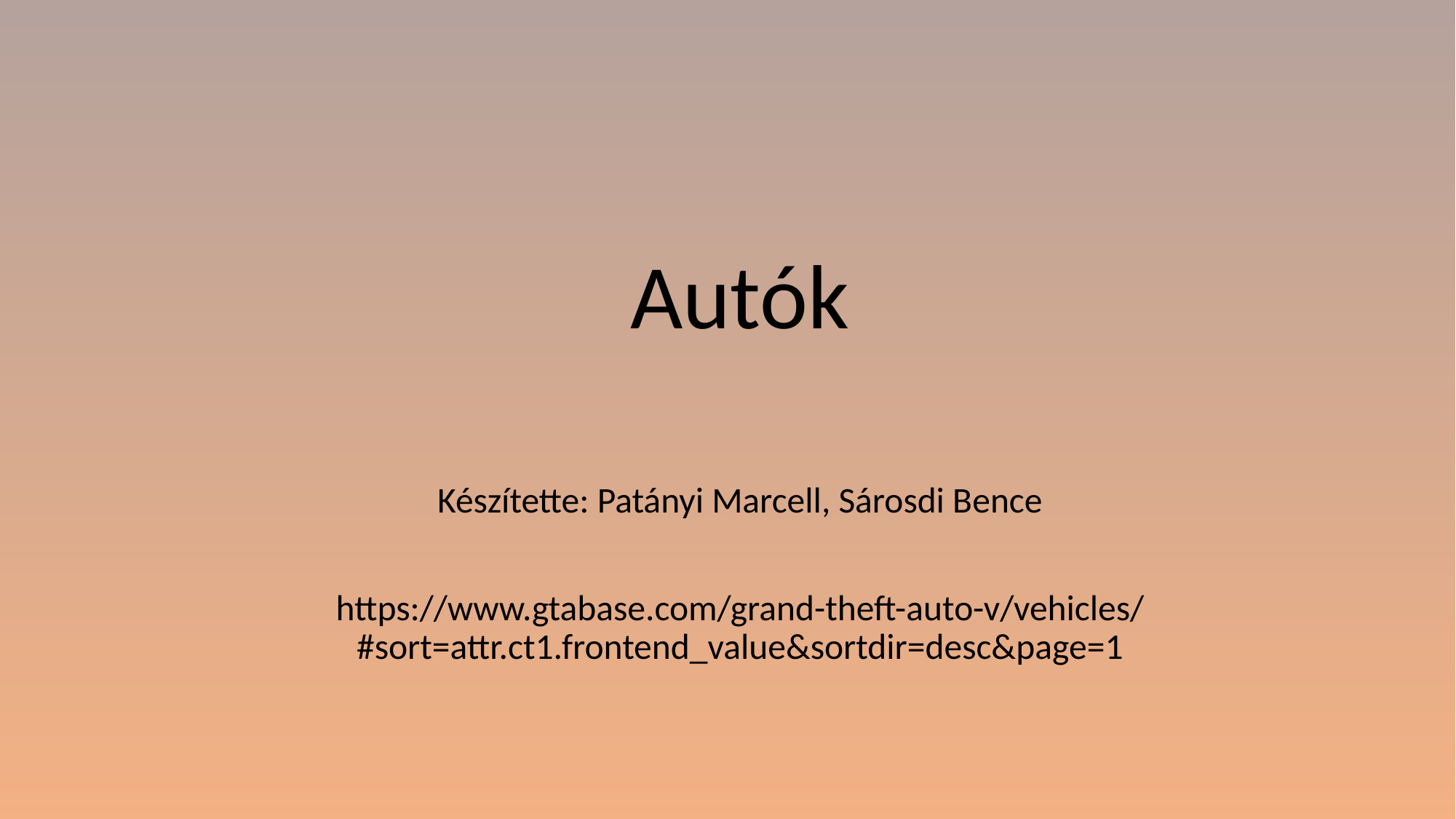

# Autók
Készítette: Patányi Marcell, Sárosdi Bence

https://www.gtabase.com/grand-theft-auto-v/vehicles/#sort=attr.ct1.frontend_value&sortdir=desc&page=1